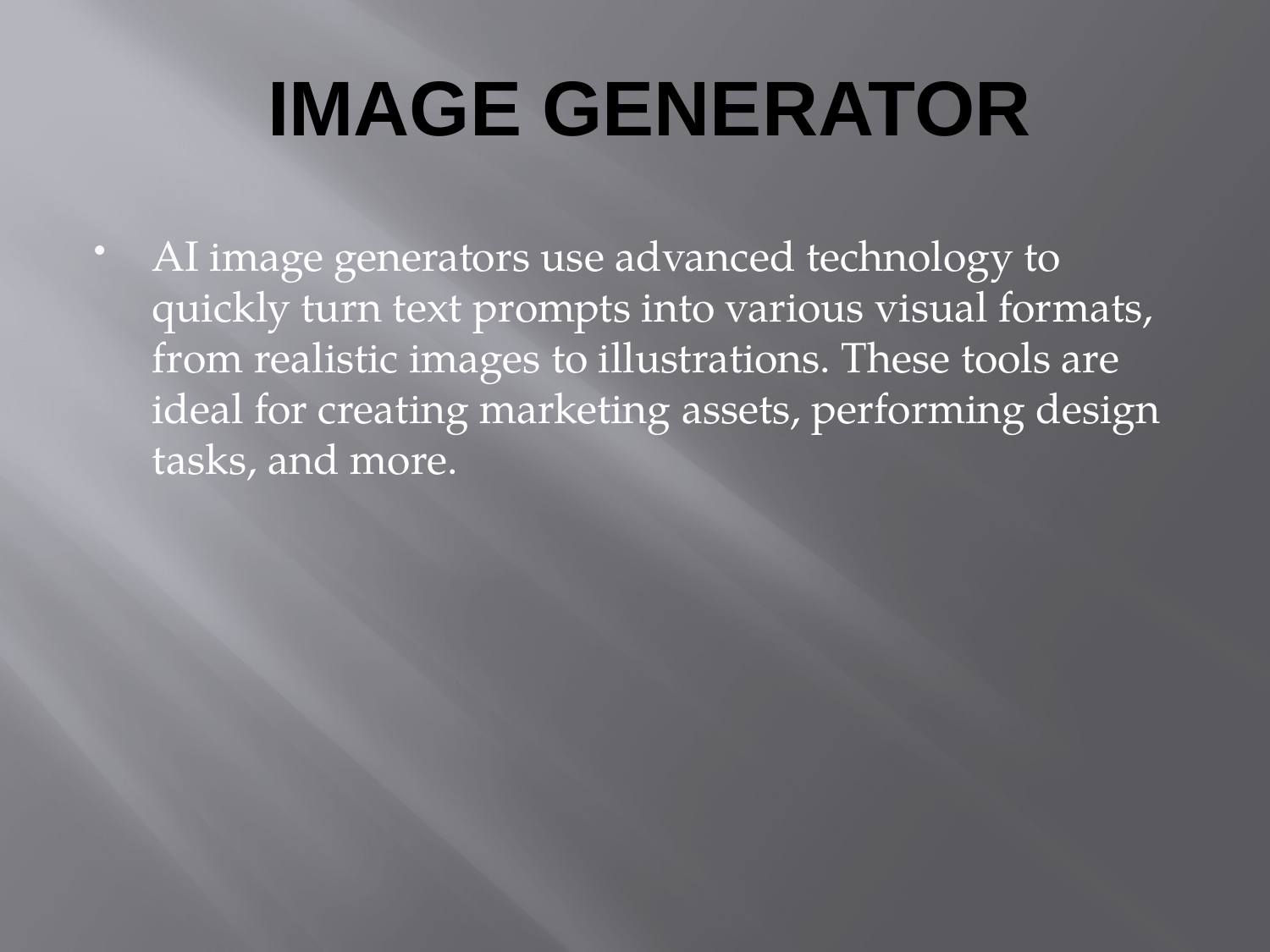

# IMAGE GENERATOR
AI image generators use advanced technology to quickly turn text prompts into various visual formats, from realistic images to illustrations. These tools are ideal for creating marketing assets, performing design tasks, and more.